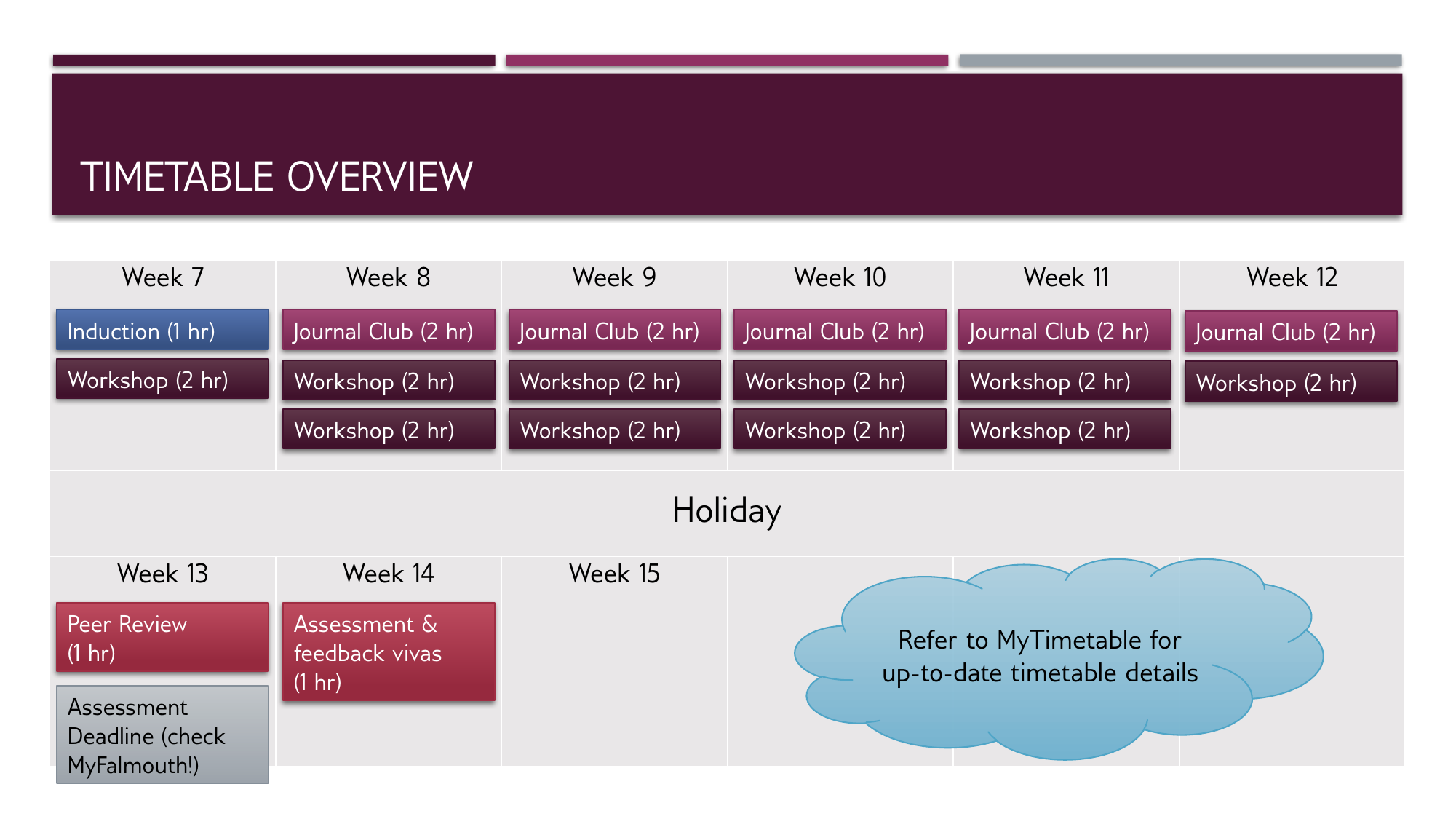

# Timetable overview
| Week 7 | Week 8 | Week 9 | Week 10 | Week 11 | Week 12 |
| --- | --- | --- | --- | --- | --- |
| Holiday |  |  |  |  |  |
| Week 13 | Week 14 | Week 15 |  |  |  |
Induction (1 hr)
Journal Club (2 hr)
Journal Club (2 hr)
Journal Club (2 hr)
Journal Club (2 hr)
Journal Club (2 hr)
Workshop (2 hr)
Workshop (2 hr)
Workshop (2 hr)
Workshop (2 hr)
Workshop (2 hr)
Workshop (2 hr)
Workshop (2 hr)
Workshop (2 hr)
Workshop (2 hr)
Workshop (2 hr)
Refer to MyTimetable for up-to-date timetable details
Peer Review
(1 hr)
Assessment & feedback vivas
(1 hr)
Assessment Deadline (check MyFalmouth!)